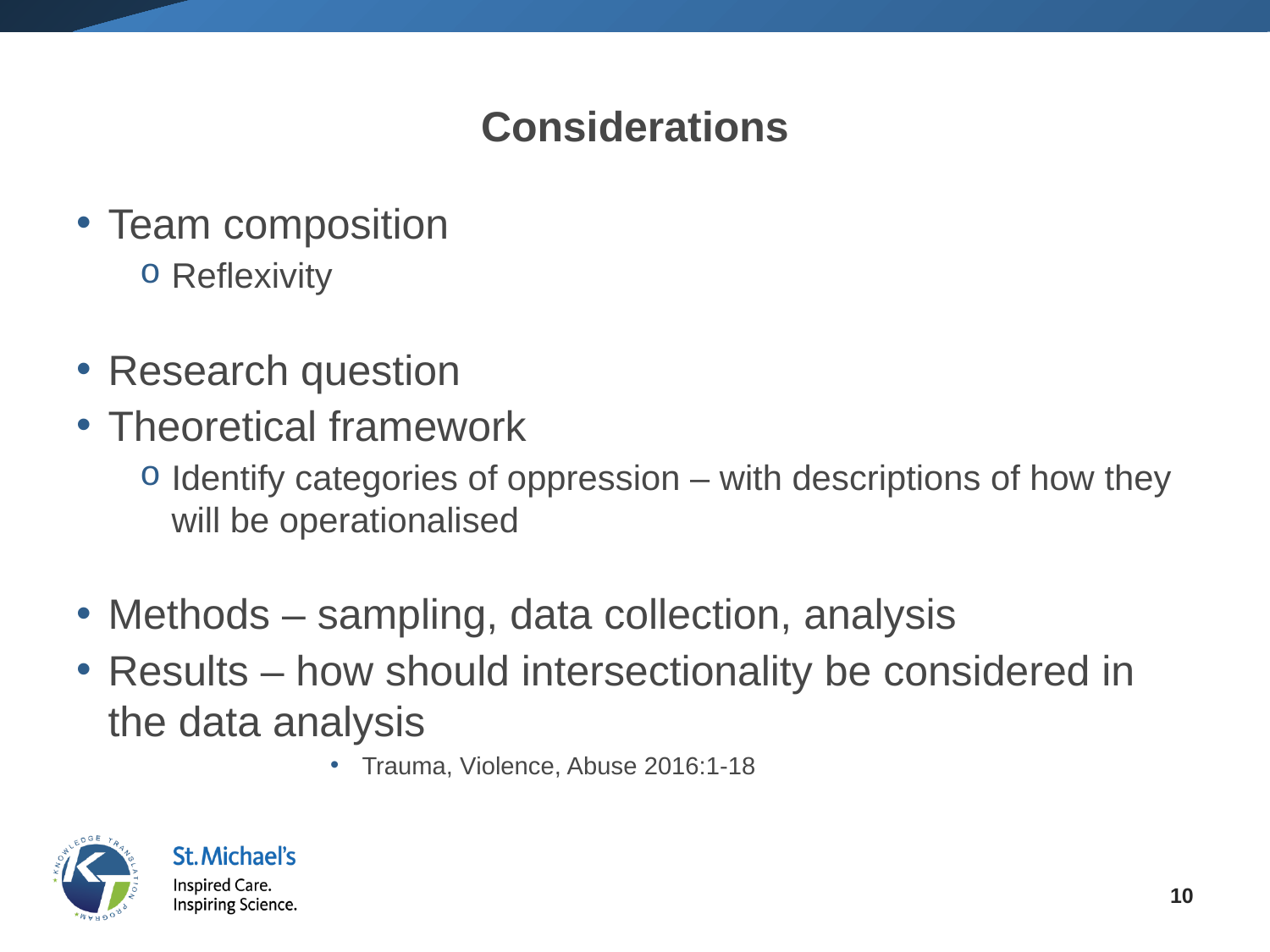

# Considerations
Team composition
Reflexivity
Research question
Theoretical framework
Identify categories of oppression – with descriptions of how they will be operationalised
Methods – sampling, data collection, analysis
Results – how should intersectionality be considered in the data analysis
Trauma, Violence, Abuse 2016:1-18

10